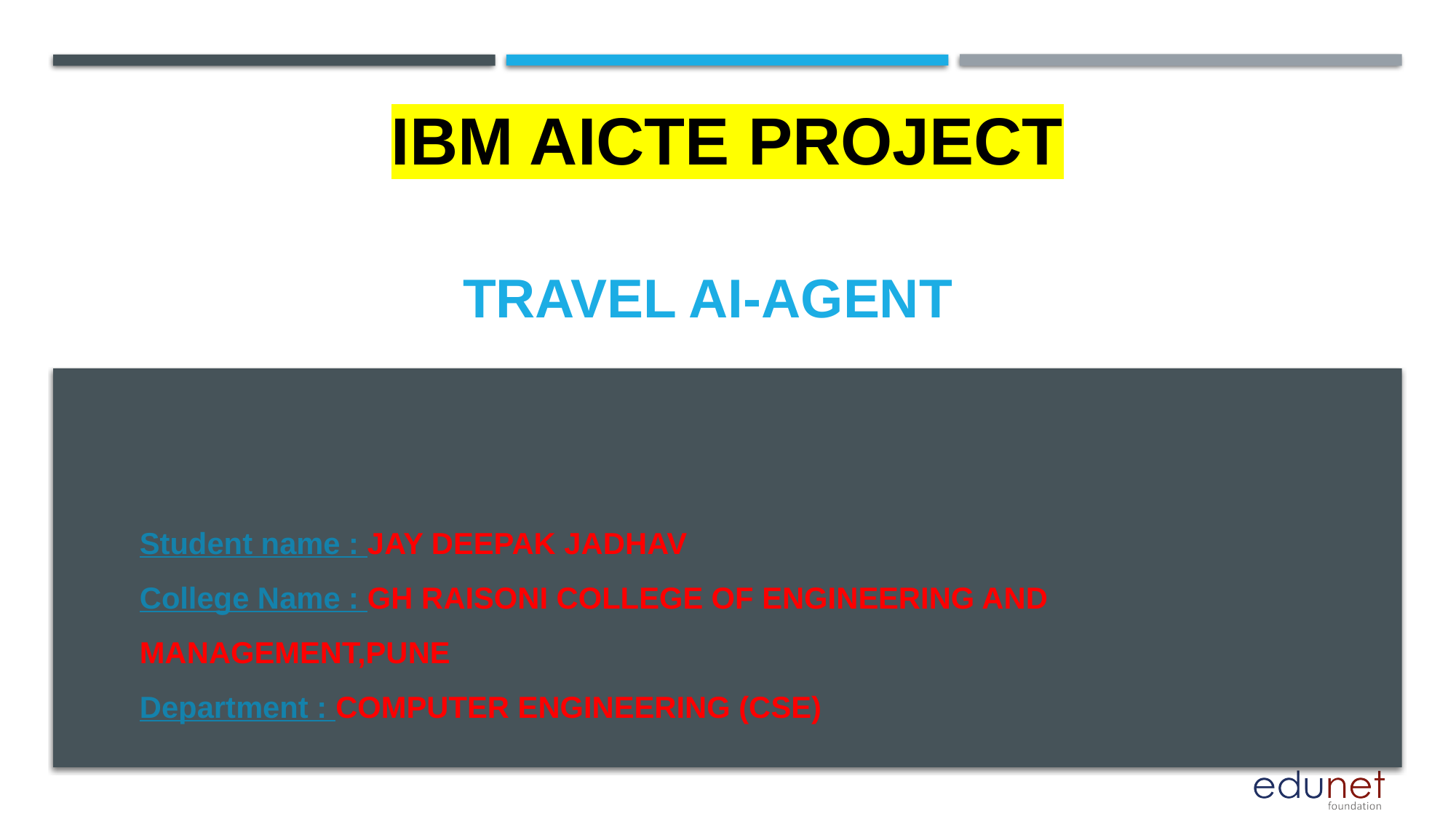

IBM AICTE PROJECT
# Travel ai-agent
Student name : JAY DEEPAK JADHAV
College Name : GH RAISONI COLLEGE OF ENGINEERING AND MANAGEMENT,PUNE
Department : COMPUTER ENGINEERING (CSE)